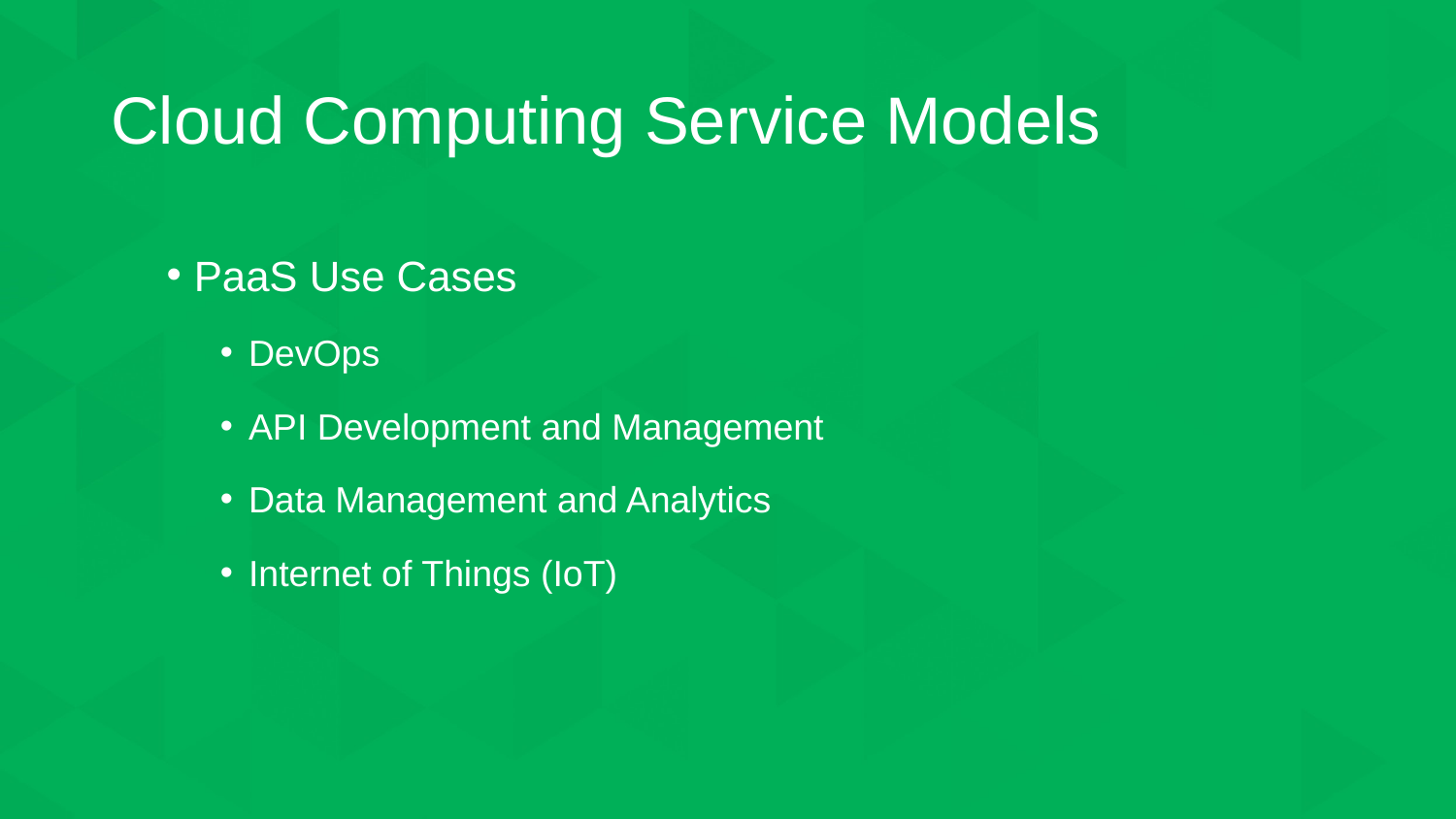

# Cloud Computing Service Models
PaaS Use Cases
DevOps
API Development and Management
Data Management and Analytics
Internet of Things (IoT)